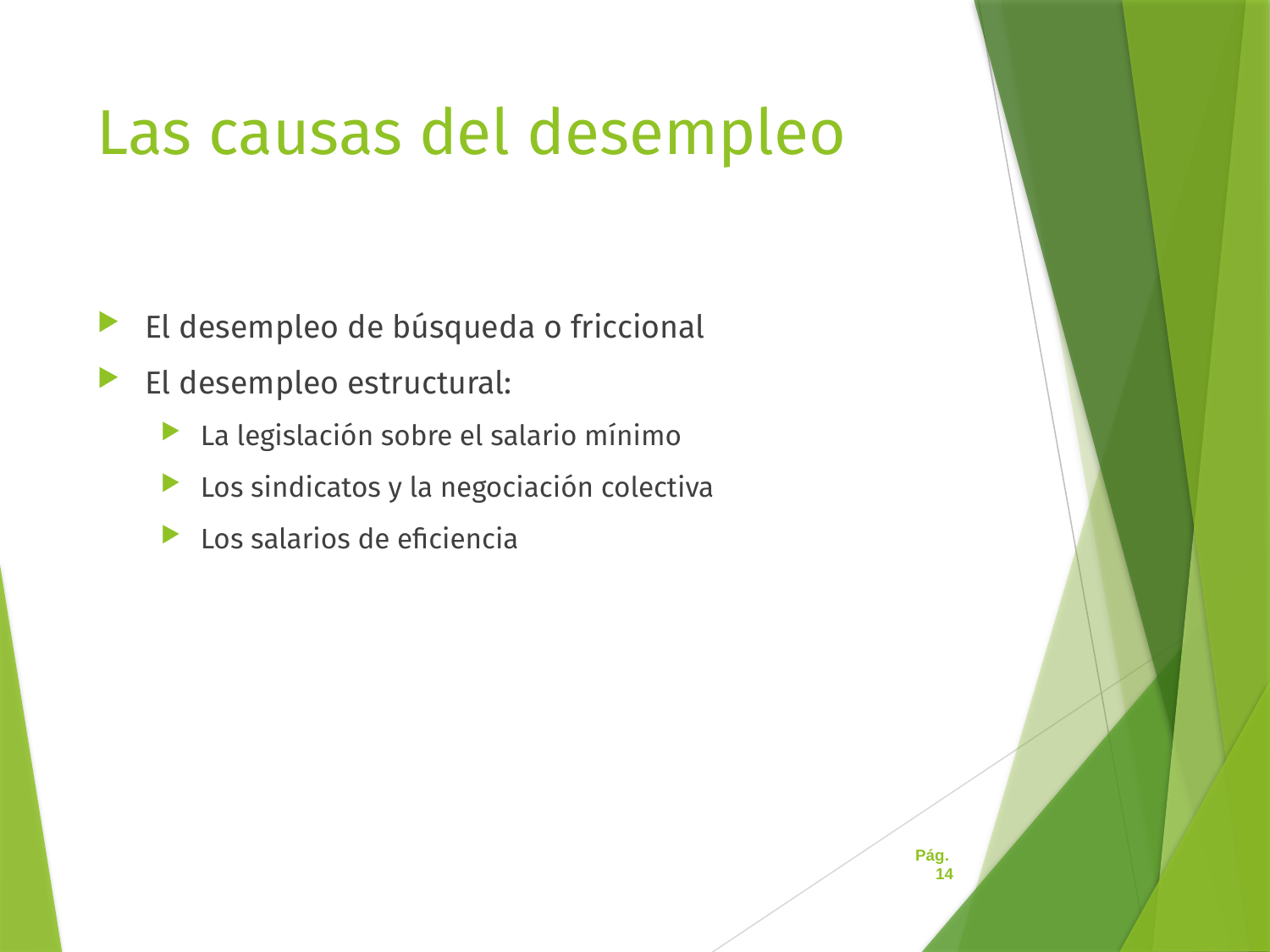

# Las causas del desempleo
El desempleo de búsqueda o friccional
El desempleo estructural:
La legislación sobre el salario mínimo
Los sindicatos y la negociación colectiva
Los salarios de eficiencia
Pág. 14